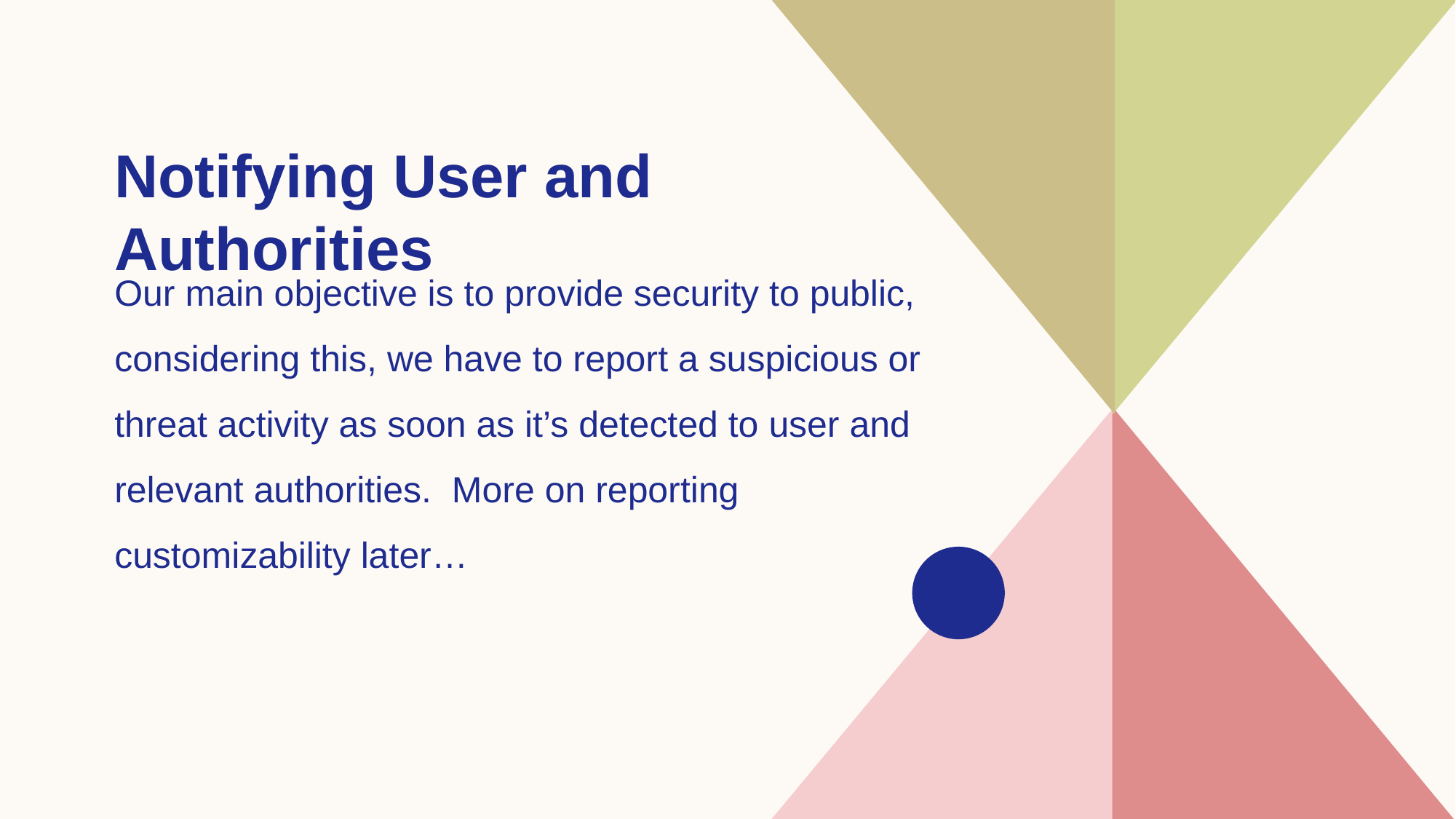

Notifying User and Authorities
Our main objective is to provide security to public, considering this, we have to report a suspicious or threat activity as soon as it’s detected to user and relevant authorities.  More on reporting customizability later…